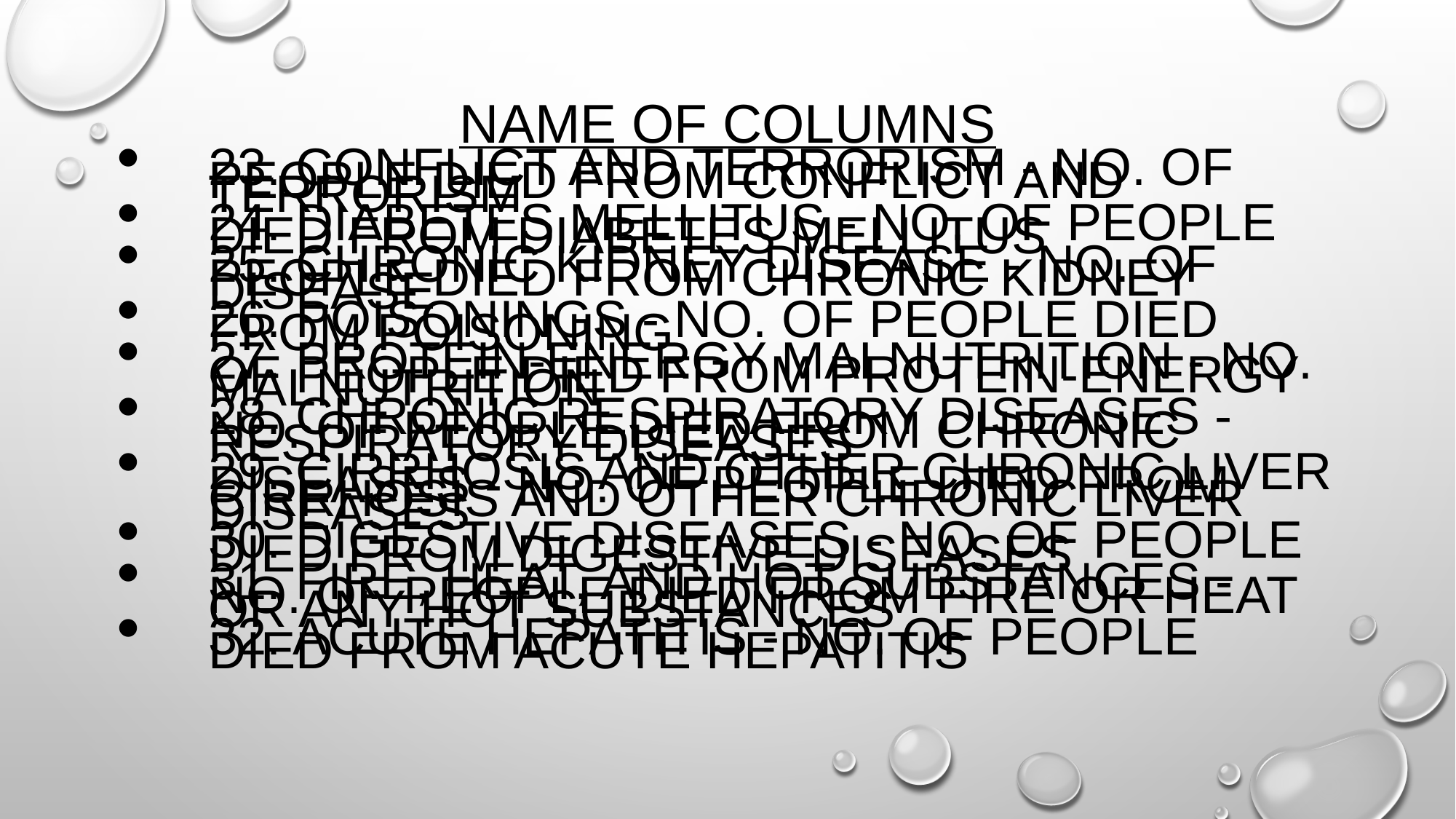

# Name of columns
23. Conflict and Terrorism - No. of People died from Conflict and Terrorism
24. Diabetes Mellitus - No. of People died from Diabetes Mellitus
25. Chronic Kidney Disease - No. of People died from Chronic Kidney Disease
26. Poisonings - No. of People died from Poisoning
27. Protein-Energy Malnutrition - No. of People died from Protein-Energy Malnutrition
28. Chronic Respiratory Diseases - No. of People died from Chronic Respiratory Diseases
29. Cirrhosis and Other Chronic Liver Diseases - No. of People died from Cirrhosis and Other Chronic Liver Diseases
30. Digestive Diseases - No. of People died from Digestive Diseases
31. Fire, Heat, and Hot Substances - No. of People died from Fire or Heat or any Hot Substances
32. Acute Hepatitis - No. of People died from Acute Hepatitis